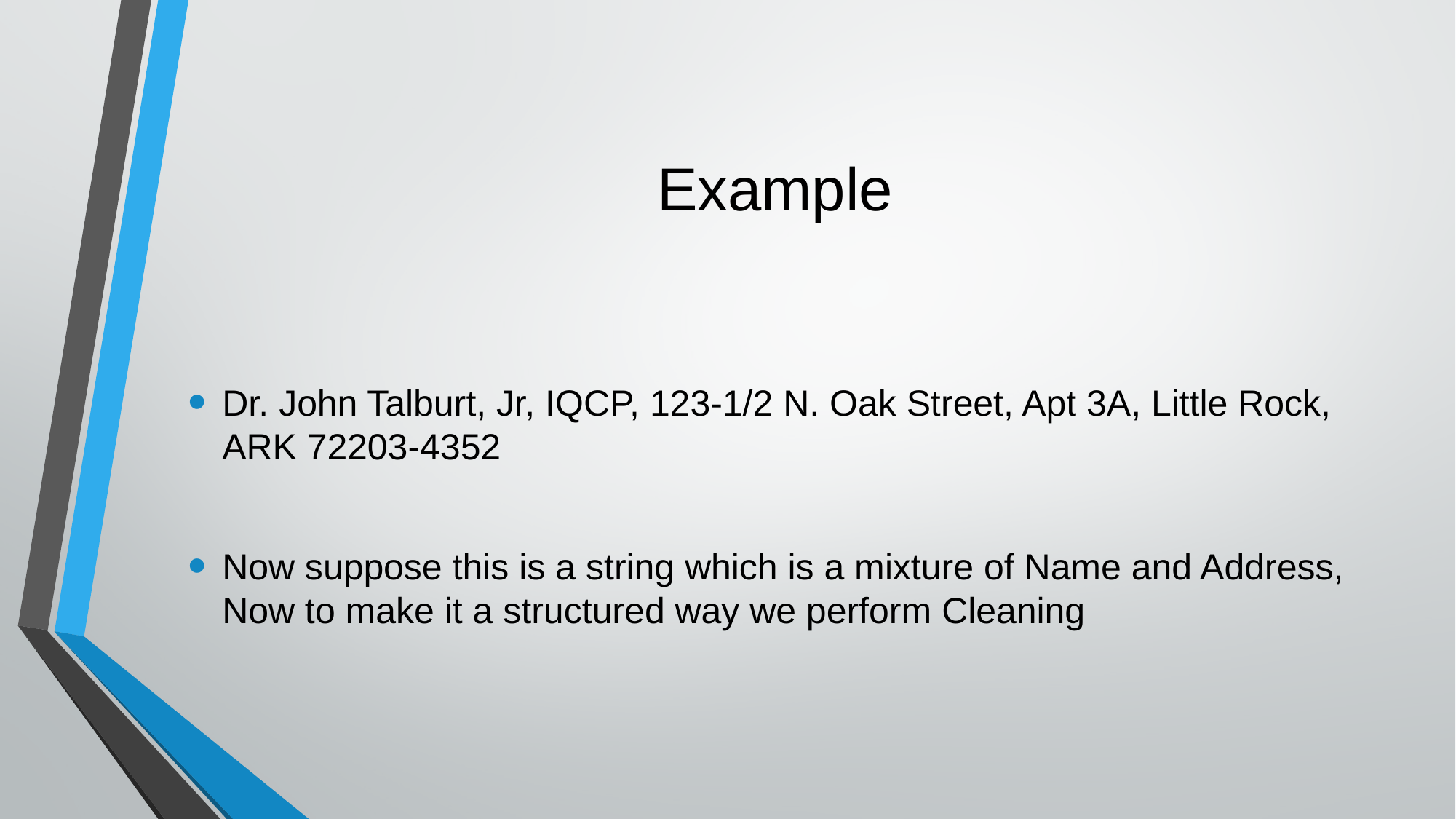

# Example
Dr. John Talburt, Jr, IQCP, 123-1/2 N. Oak Street, Apt 3A, Little Rock, ARK 72203-4352

Now suppose this is a string which is a mixture of Name and Address, Now to make it a structured way we perform Cleaning